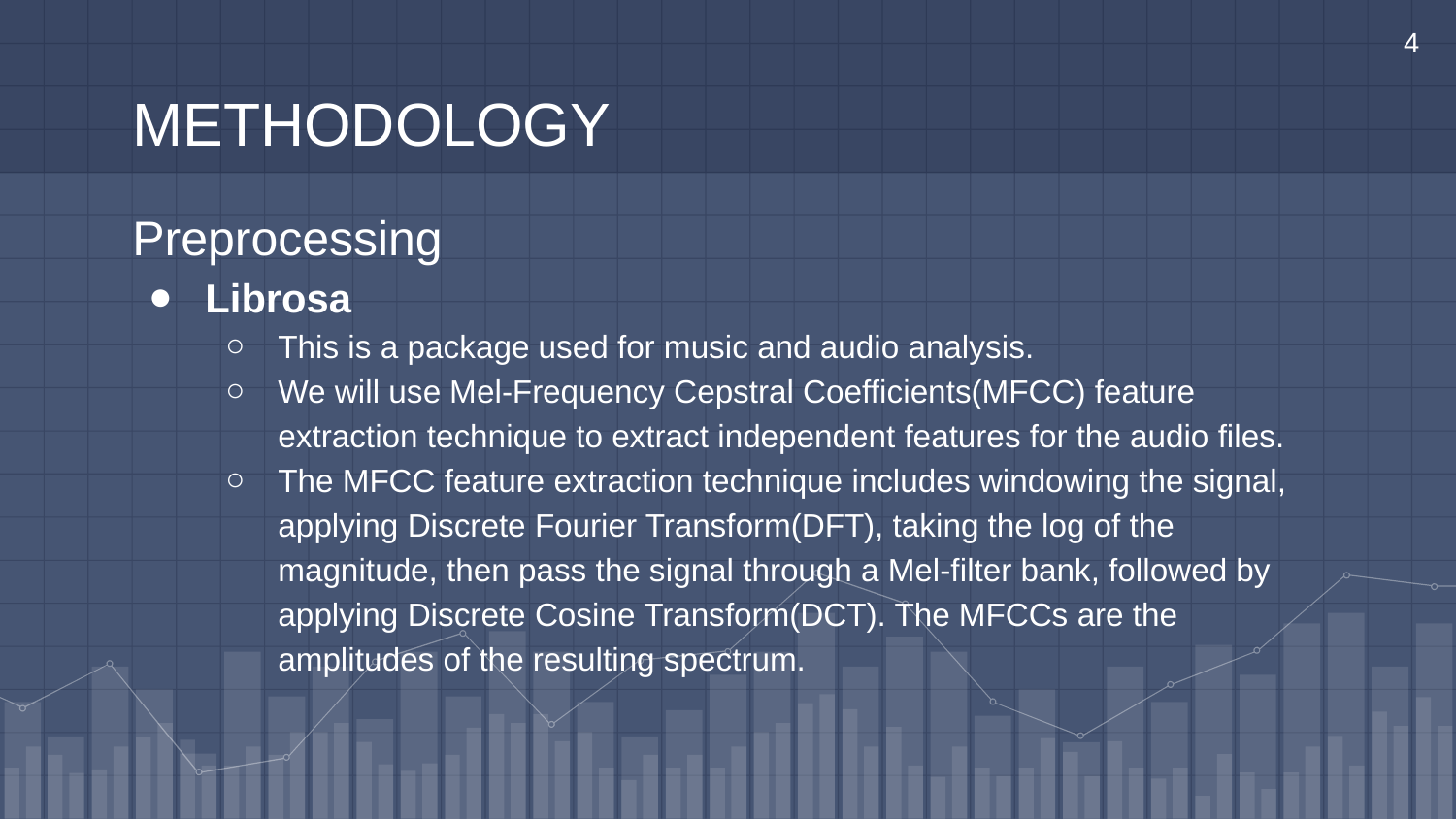

4
# METHODOLOGY
Preprocessing
Librosa
This is a package used for music and audio analysis.
We will use Mel-Frequency Cepstral Coefficients(MFCC) feature extraction technique to extract independent features for the audio files.
The MFCC feature extraction technique includes windowing the signal, applying Discrete Fourier Transform(DFT), taking the log of the magnitude, then pass the signal through a Mel-filter bank, followed by applying Discrete Cosine Transform(DCT). The MFCCs are the amplitudes of the resulting spectrum.